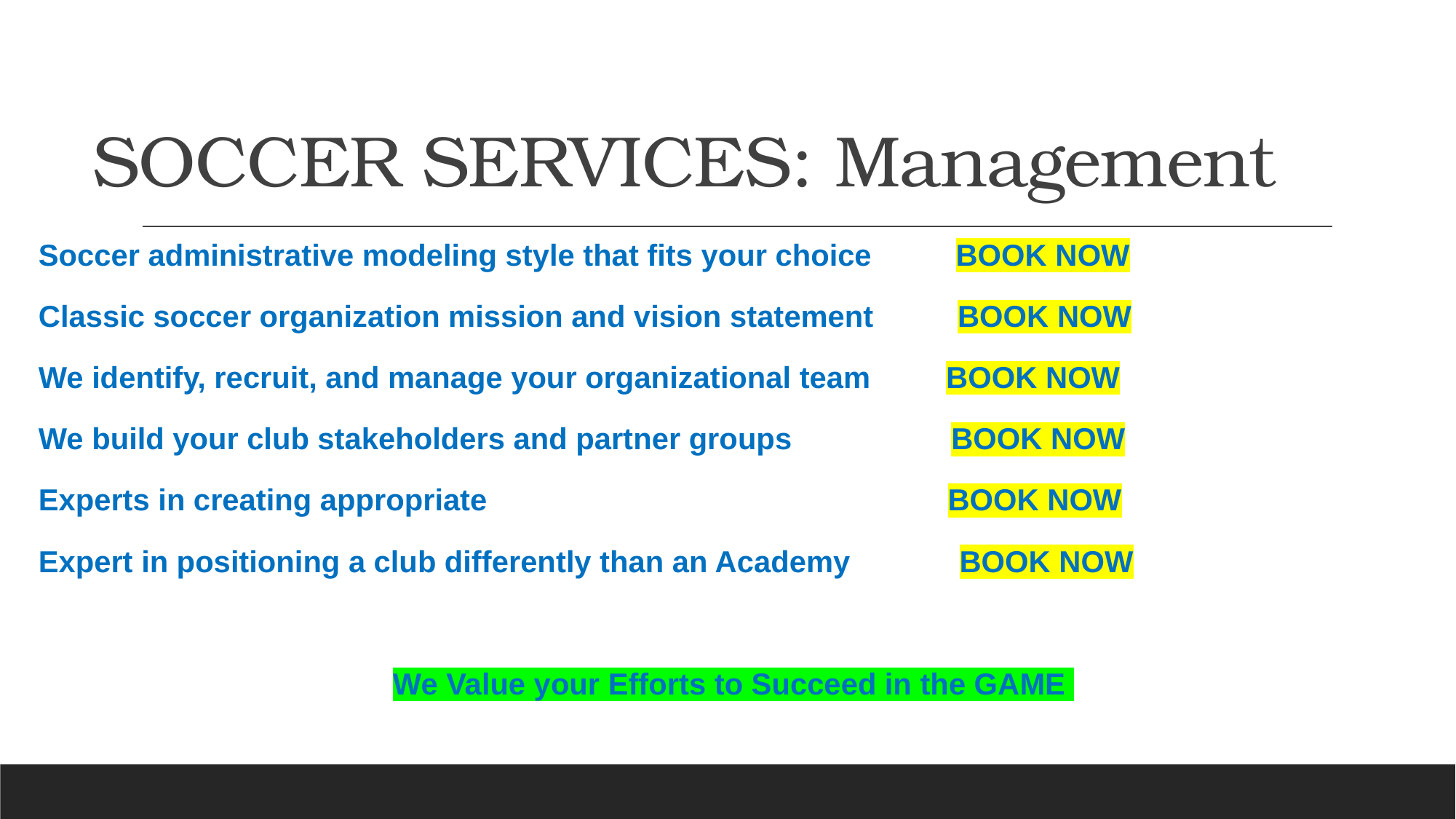

# SOCCER SERVICES: Management
Soccer administrative modeling style that fits your choice          BOOK NOW
Classic soccer organization mission and vision statement          BOOK NOW
We identify, recruit, and manage your organizational team         BOOK NOW
We build your club stakeholders and partner groups                   BOOK NOW
Experts in creating appropriate                                                       BOOK NOW
Expert in positioning a club differently than an Academy             BOOK NOW

We Value your Efforts to Succeed in the GAME